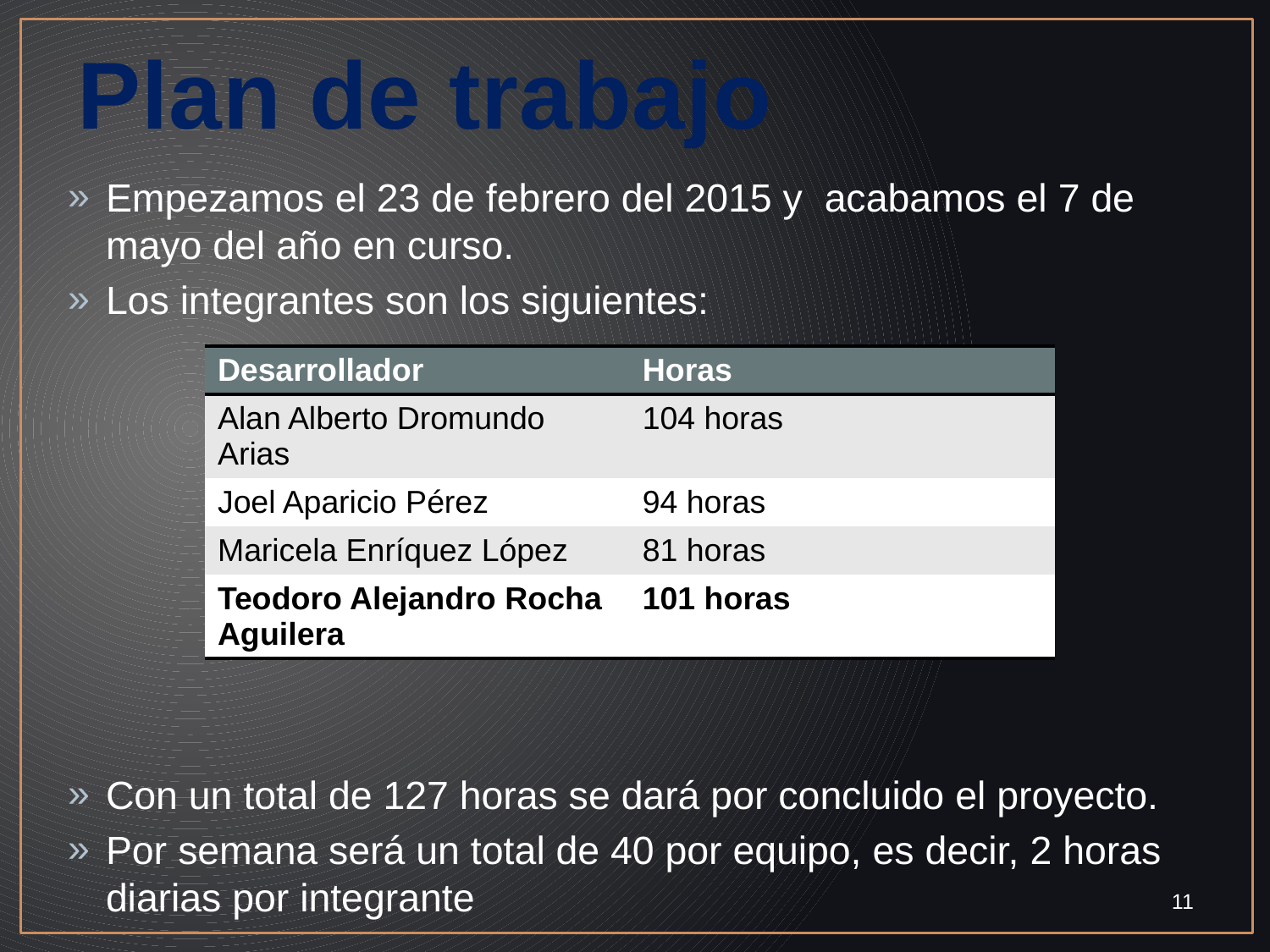

# Plan de trabajo
Empezamos el 23 de febrero del 2015 y  acabamos el 7 de mayo del año en curso.
Los integrantes son los siguientes:

Con un total de 127 horas se dará por concluido el proyecto.
Por semana será un total de 40 por equipo, es decir, 2 horas diarias por integrante
| Desarrollador | Horas |
| --- | --- |
| Alan Alberto Dromundo Arias | 104 horas |
| Joel Aparicio Pérez | 94 horas |
| Maricela Enríquez López | 81 horas |
| Teodoro Alejandro Rocha Aguilera | 101 horas |
11